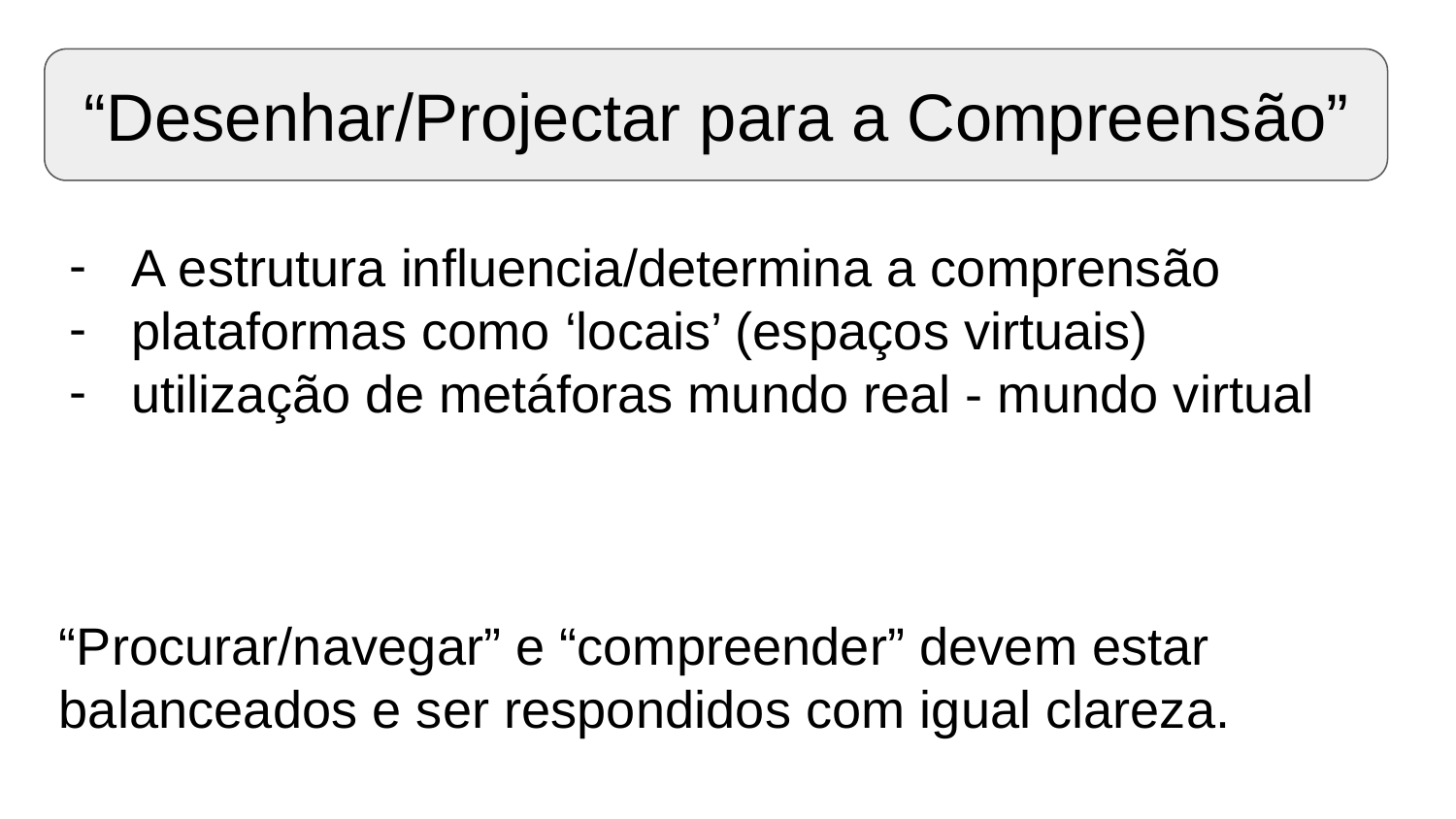

“Desenhar/Projectar para a Compreensão”
A estrutura influencia/determina a comprensão
plataformas como ‘locais’ (espaços virtuais)
utilização de metáforas mundo real - mundo virtual

“Procurar/navegar” e “compreender” devem estar balanceados e ser respondidos com igual clareza.